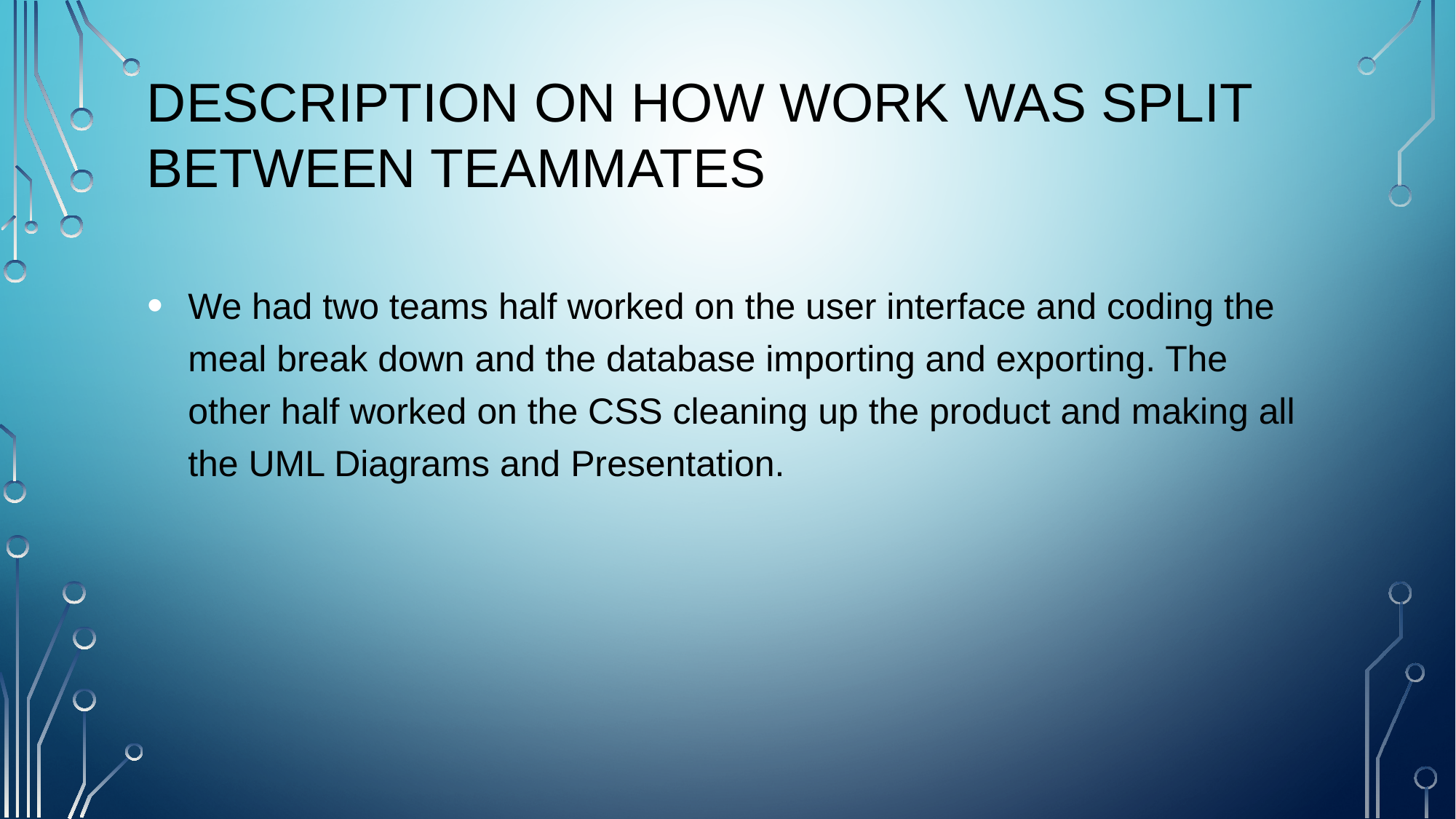

Description on how work was split between teammates

We had two teams half worked on the user interface and coding the meal break down and the database importing and exporting. The other half worked on the CSS cleaning up the product and making all the UML Diagrams and Presentation.